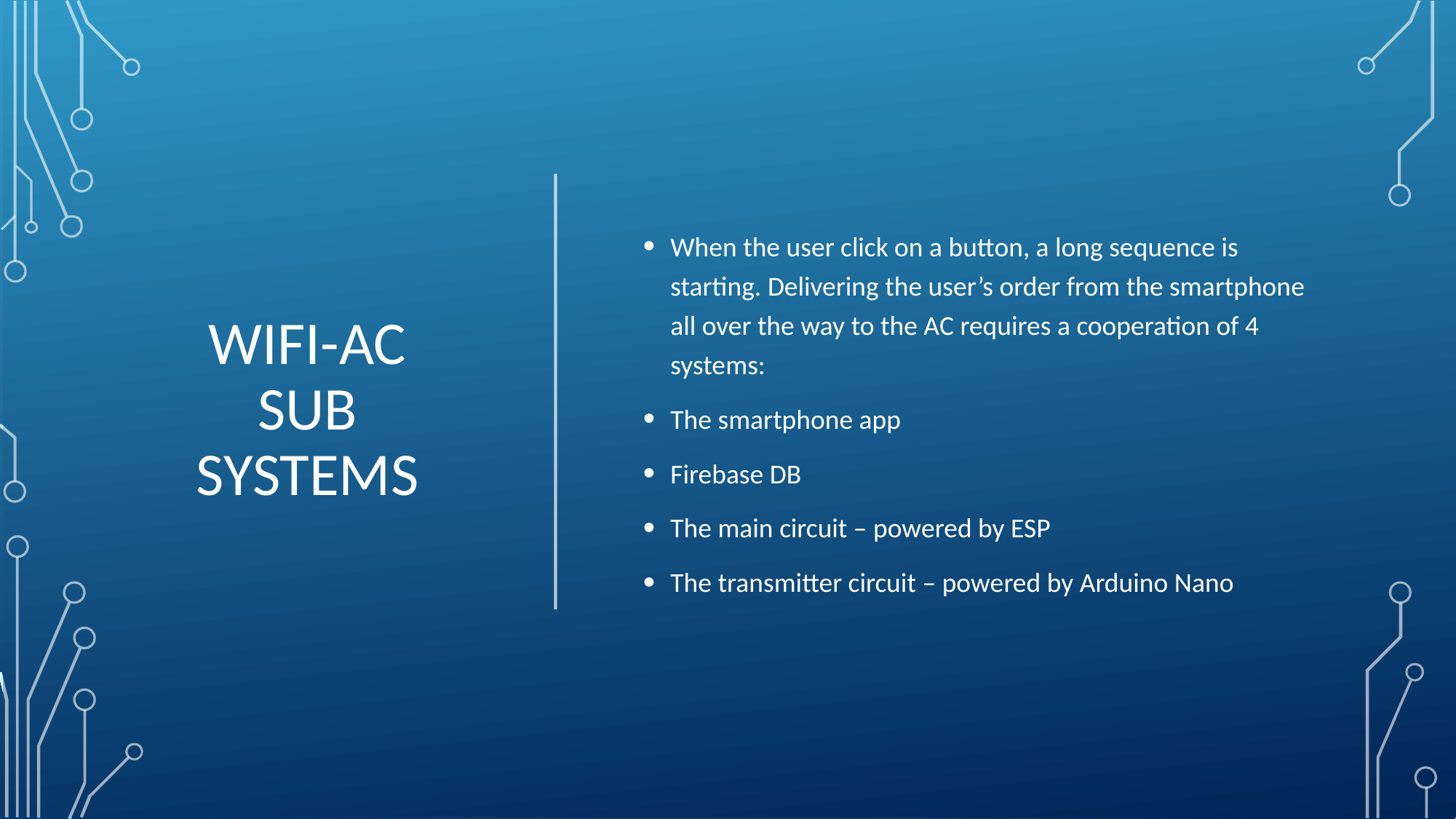

# WiFi-AC sub systems
When the user click on a button, a long sequence is starting. Delivering the user’s order from the smartphone all over the way to the AC requires a cooperation of 4 systems:
The smartphone app
Firebase DB
The main circuit – powered by ESP
The transmitter circuit – powered by Arduino Nano